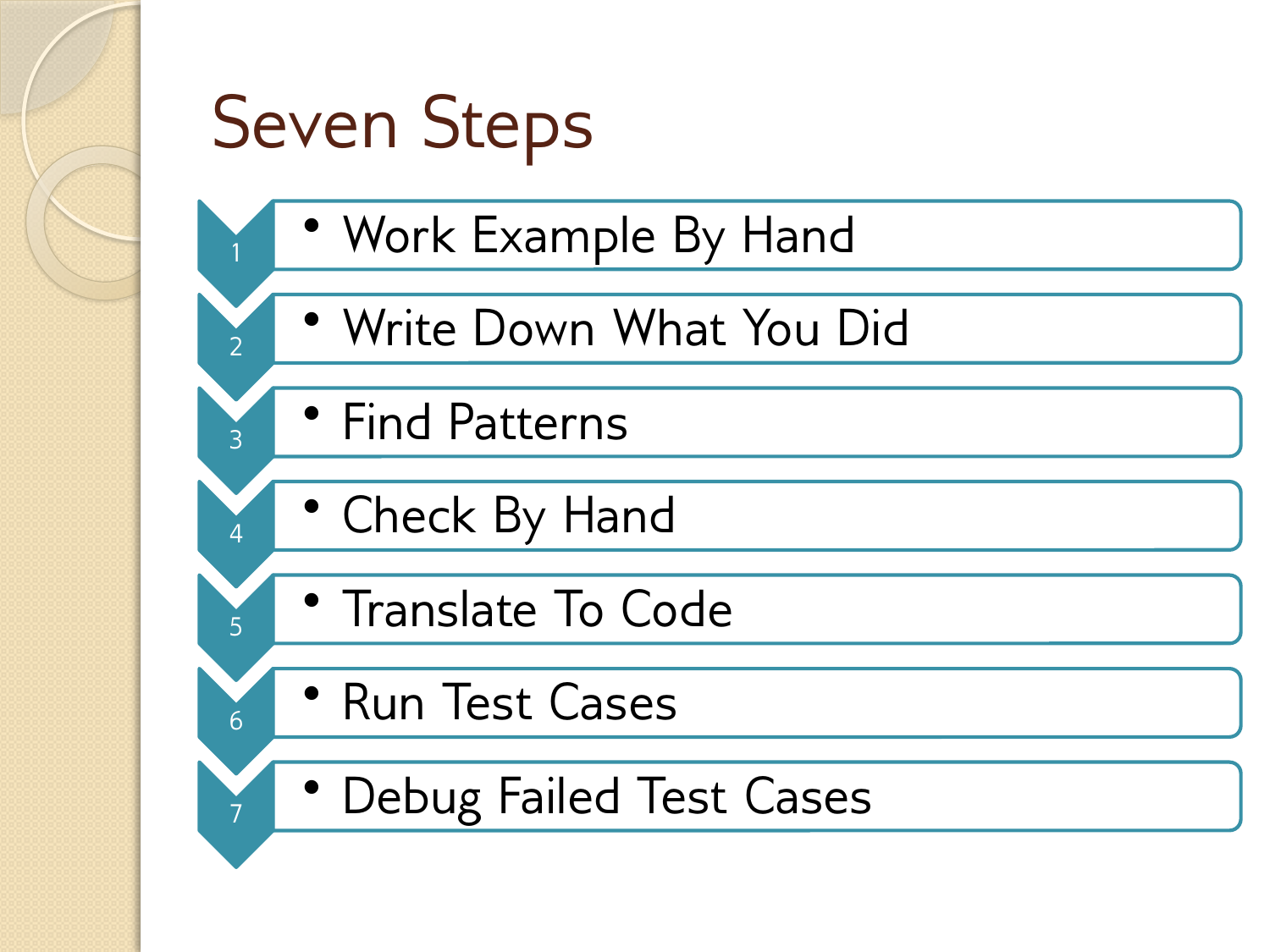

# Seven Steps
1
Work Example By Hand
2
Write Down What You Did
3
Find Patterns
4
Check By Hand
5
Translate To Code
6
Run Test Cases
7
Debug Failed Test Cases